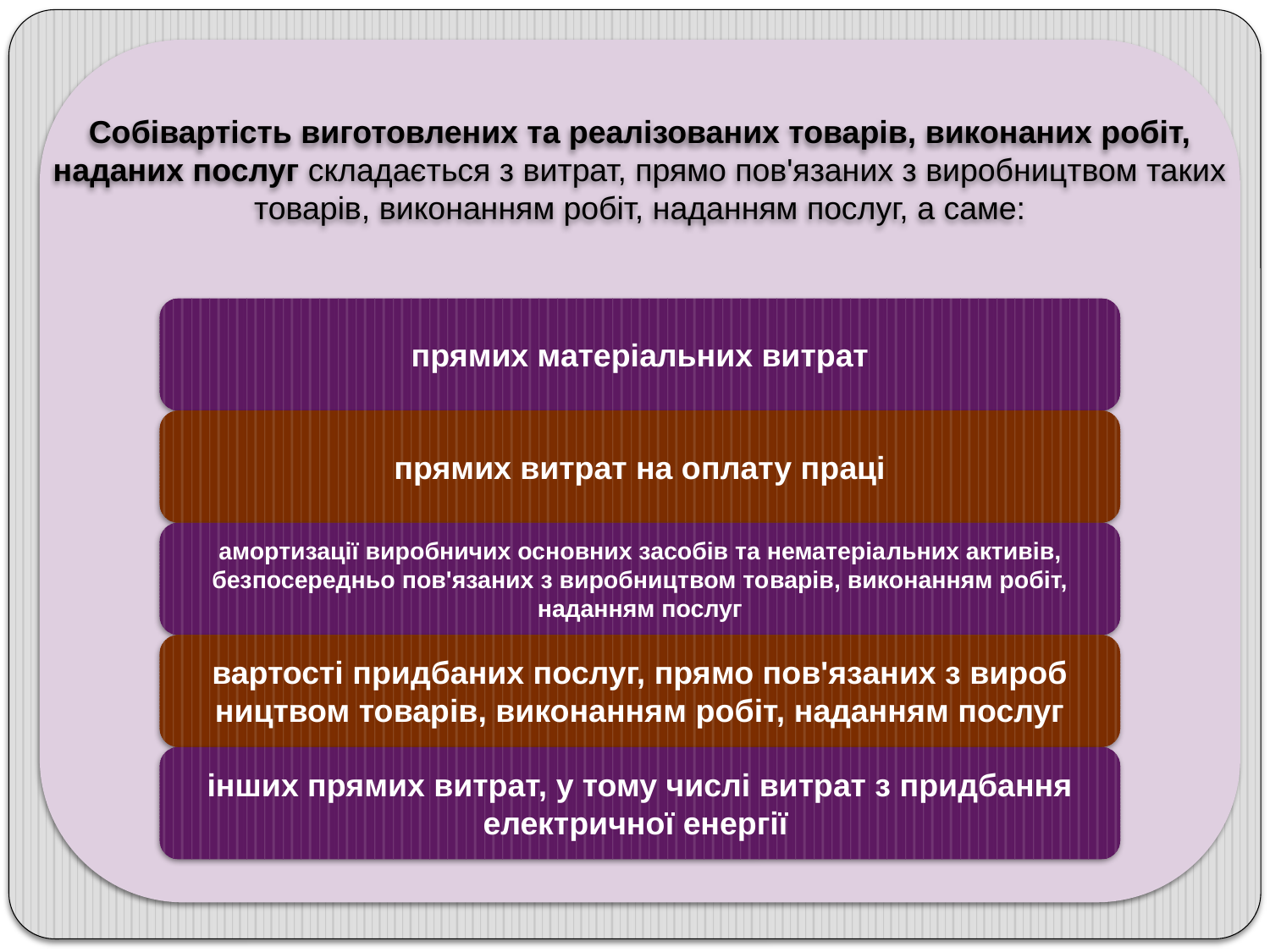

Собівартість виготовлених та реалізованих товарів, виконаних робіт, наданих послуг складається з витрат, прямо пов'язаних з виробництвом таких товарів, виконанням робіт, наданням послуг, а саме:
прямих матеріальних витрат
прямих витрат на оплату праці
амортизації виробничих основних засобів та нематеріа­льних активів, безпосередньо пов'язаних з виробництвом то­варів, виконанням робіт, наданням послуг
інших прямих витрат, у тому числі витрат з придбання електричної енергії
вартості придбаних послуг, прямо пов'язаних з вироб­ництвом товарів, виконанням робіт, наданням послуг